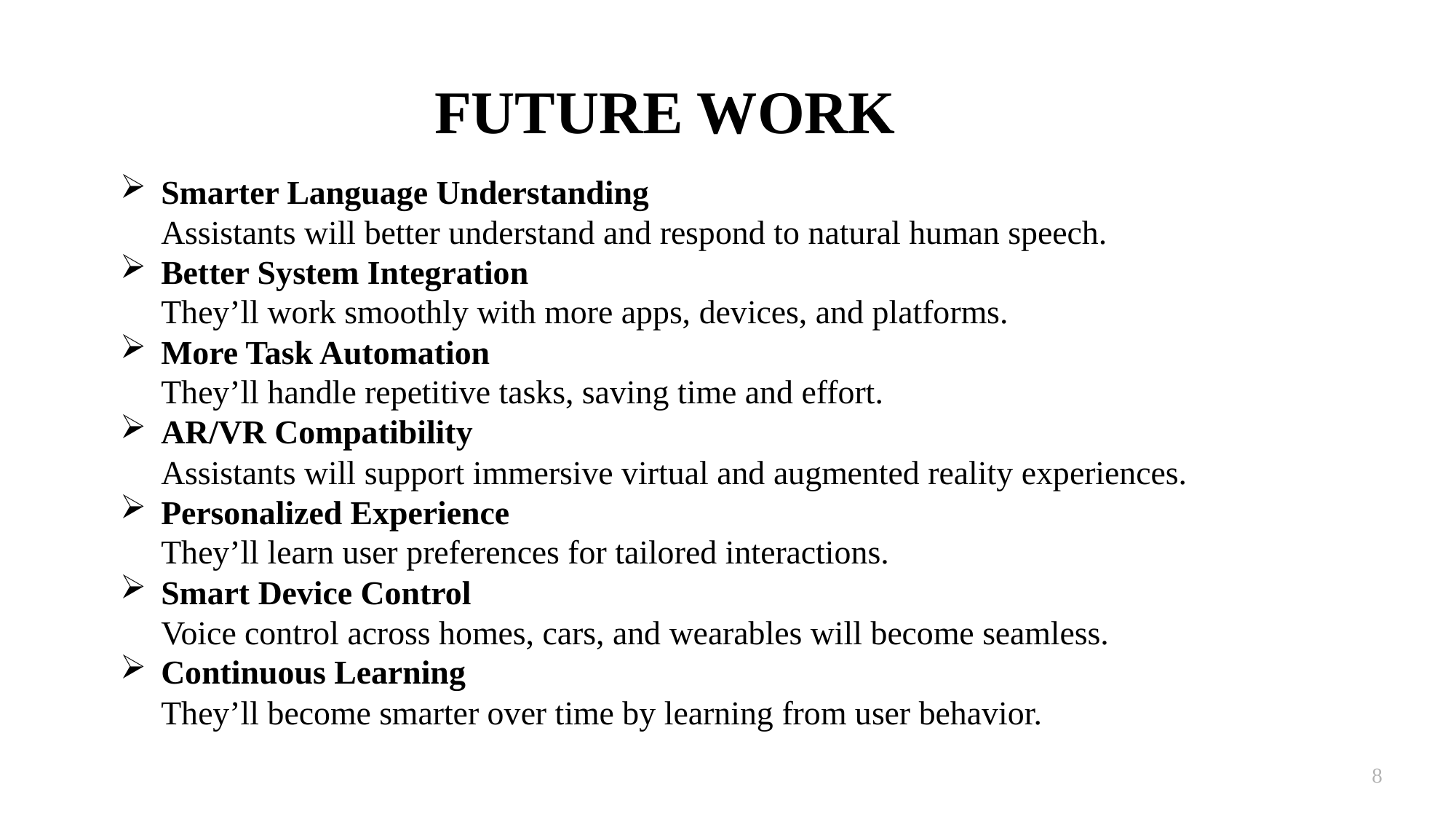

# FUTURE WORK
Smarter Language Understanding
Assistants will better understand and respond to natural human speech.
Better System Integration
They’ll work smoothly with more apps, devices, and platforms.
More Task Automation
They’ll handle repetitive tasks, saving time and effort.
AR/VR Compatibility
Assistants will support immersive virtual and augmented reality experiences.
Personalized Experience
They’ll learn user preferences for tailored interactions.
Smart Device Control
Voice control across homes, cars, and wearables will become seamless.
Continuous Learning
They’ll become smarter over time by learning from user behavior.
8